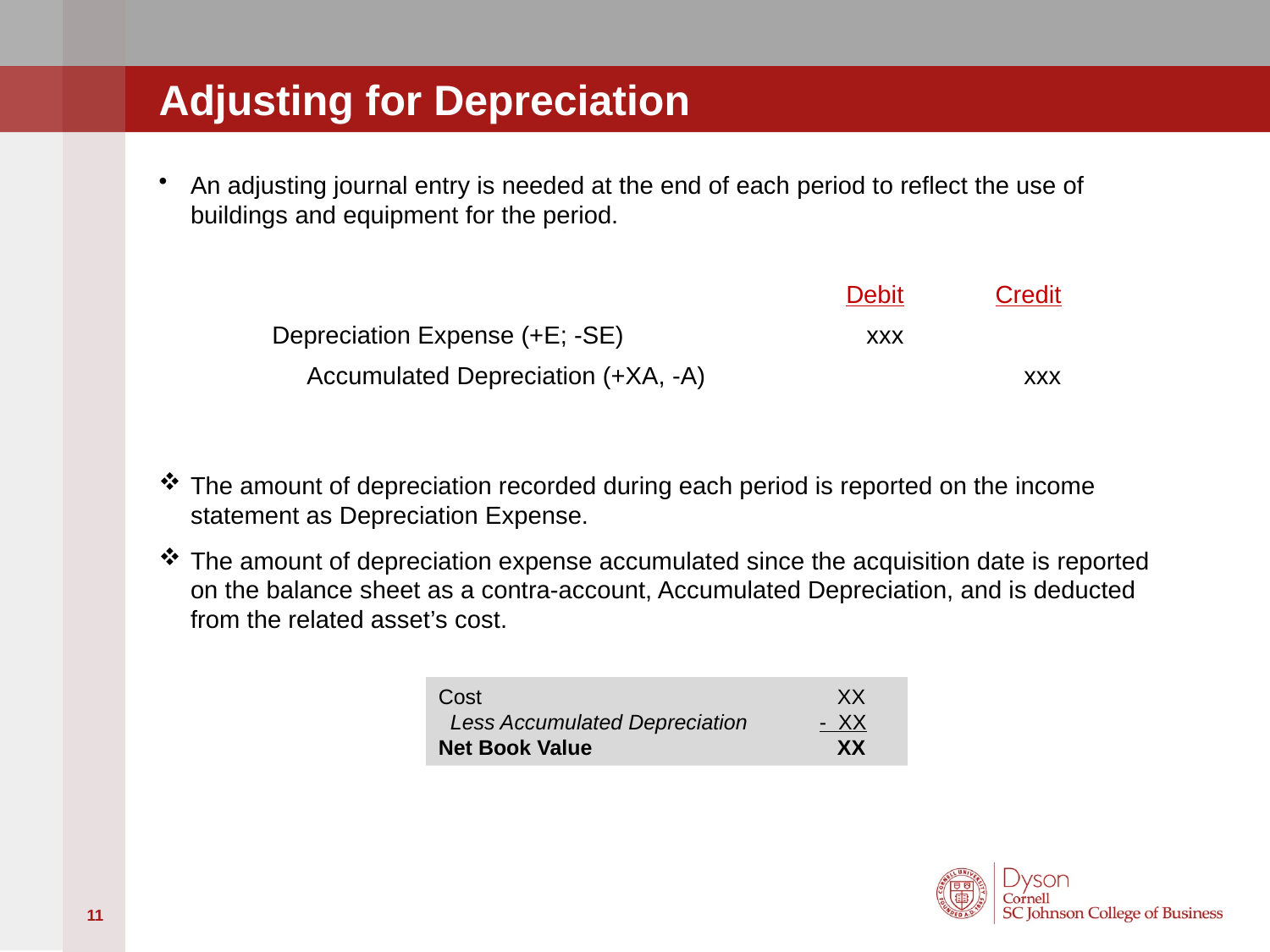

# Adjusting for Depreciation
An adjusting journal entry is needed at the end of each period to reflect the use of buildings and equipment for the period.

The amount of depreciation recorded during each period is reported on the income statement as Depreciation Expense.
The amount of depreciation expense accumulated since the acquisition date is reported on the balance sheet as a contra-account, Accumulated Depreciation, and is deducted from the related asset’s cost.
|  | Debit | Credit |
| --- | --- | --- |
| Depreciation Expense (+E; -SE) | xxx |  |
| Accumulated Depreciation (+XA, -A) |  | xxx |
Cost			   XX
  Less Accumulated Depreciation 	-  XX
Net Book Value		   XX
11